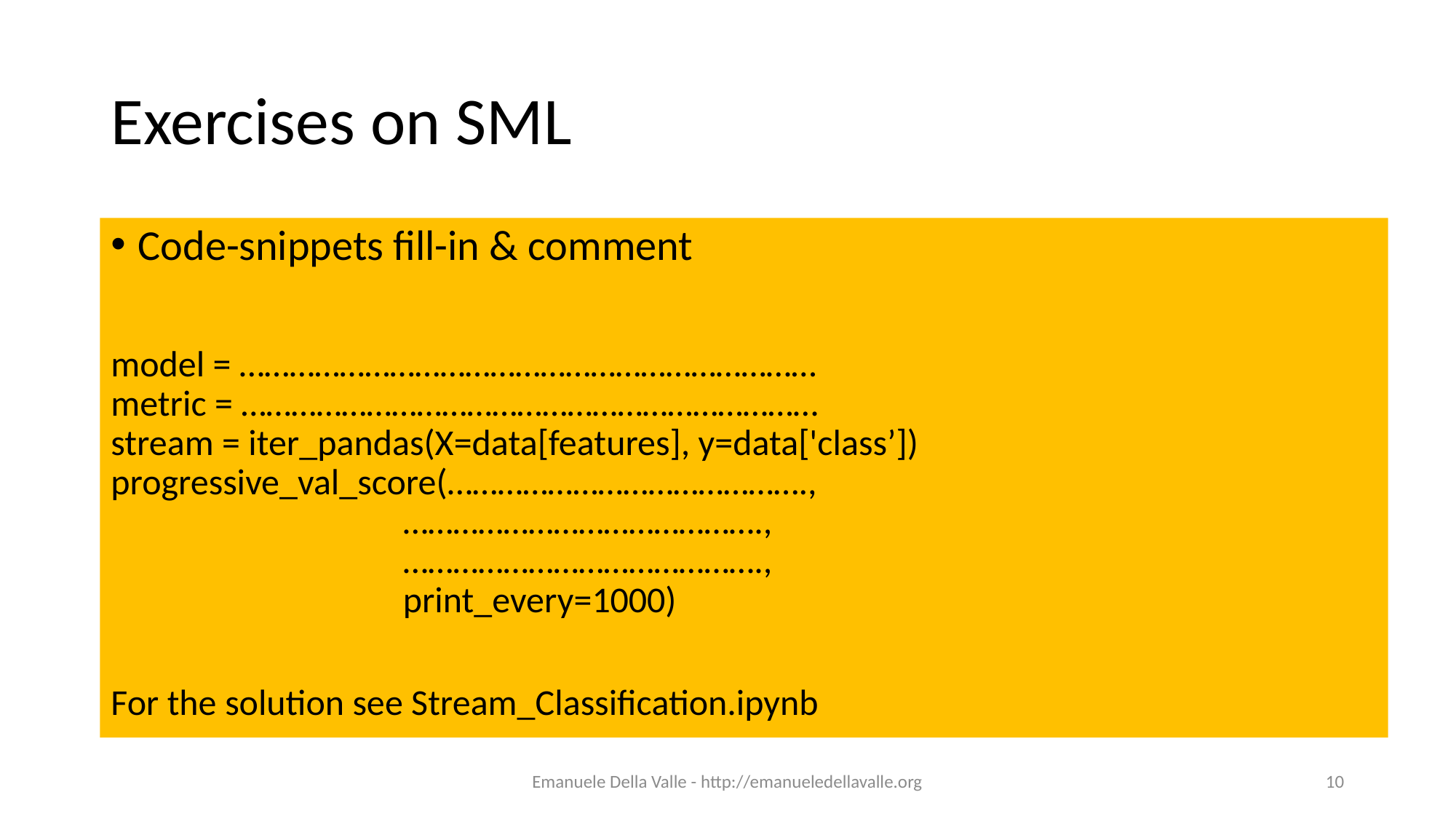

# Exercises on SML
Code-snippets fill-in & comment

model = ……………………………………………………………
metric = ……………………………………………………………
stream = iter_pandas(X=data[features], y=data['class’])
progressive_val_score(…………………………………….,
		         …………………………………….,
		         …………………………………….,
		         print_every=1000)

For the solution see Stream_Classification.ipynb
Emanuele Della Valle - http://emanueledellavalle.org
10